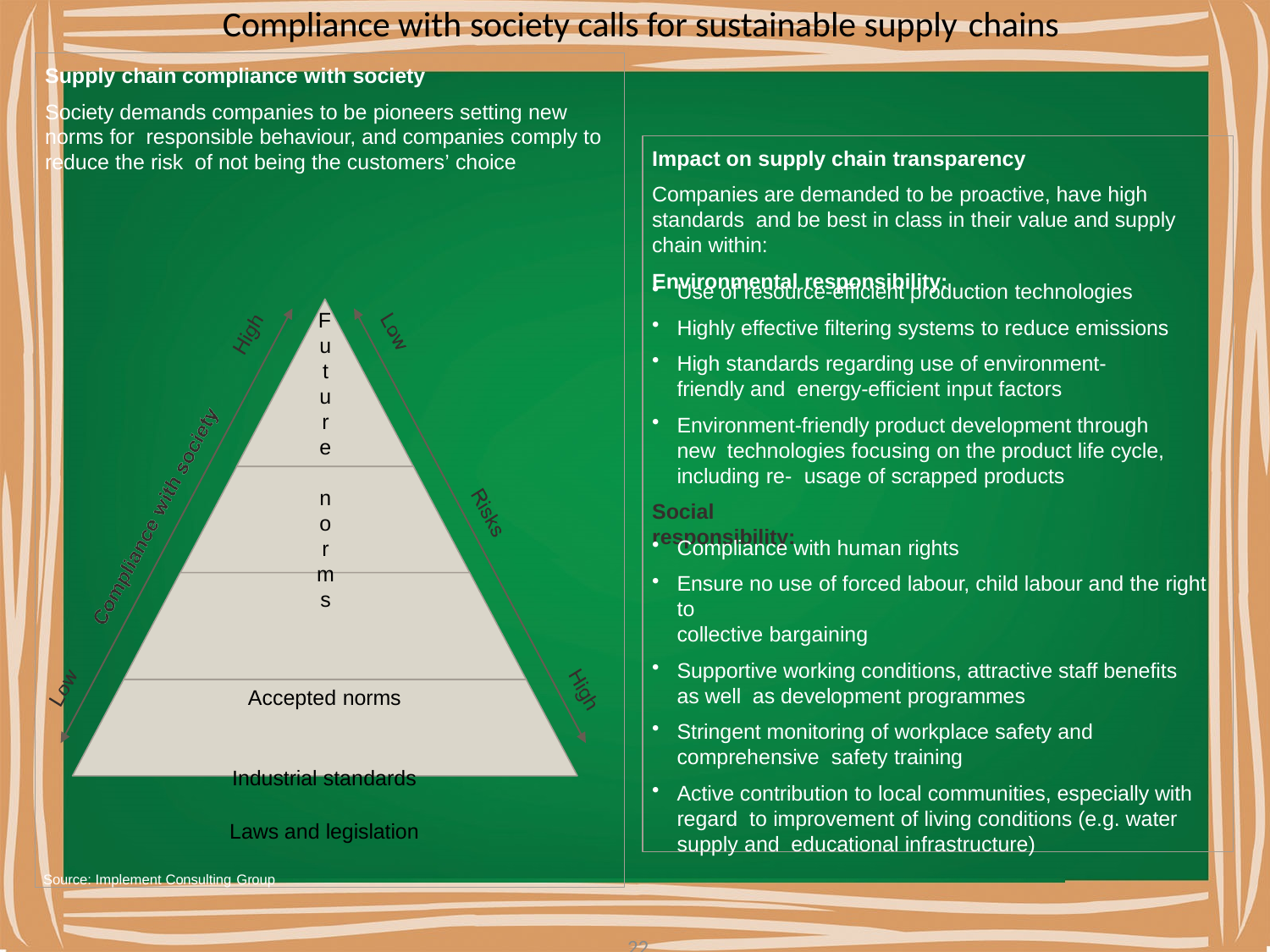

# Compliance with society calls for sustainable supply chains
Supply chain compliance with society
Society demands companies to be pioneers setting new norms for  responsible behaviour, and companies comply to reduce the risk  of not being the customers’ choice

Future  norms

Accepted norms

Industrial standards

Laws and legislation

Source: Implement Consulting Group
Impact on supply chain transparency
Companies are demanded to be proactive, have high standards  and be best in class in their value and supply chain within:
Environmental responsibility:

Use of resource-efficient production technologies
Highly effective filtering systems to reduce emissions
High standards regarding use of environment-friendly and  energy-efficient input factors
Environment-friendly product development through new  technologies focusing on the product life cycle, including re-  usage of scrapped products

Social responsibility:
Compliance with human rights
Ensure no use of forced labour, child labour and the right to
collective bargaining
Supportive working conditions, attractive staff benefits as well  as development programmes
Stringent monitoring of workplace safety and comprehensive  safety training
Active contribution to local communities, especially with regard  to improvement of living conditions (e.g. water supply and  educational infrastructure)
22